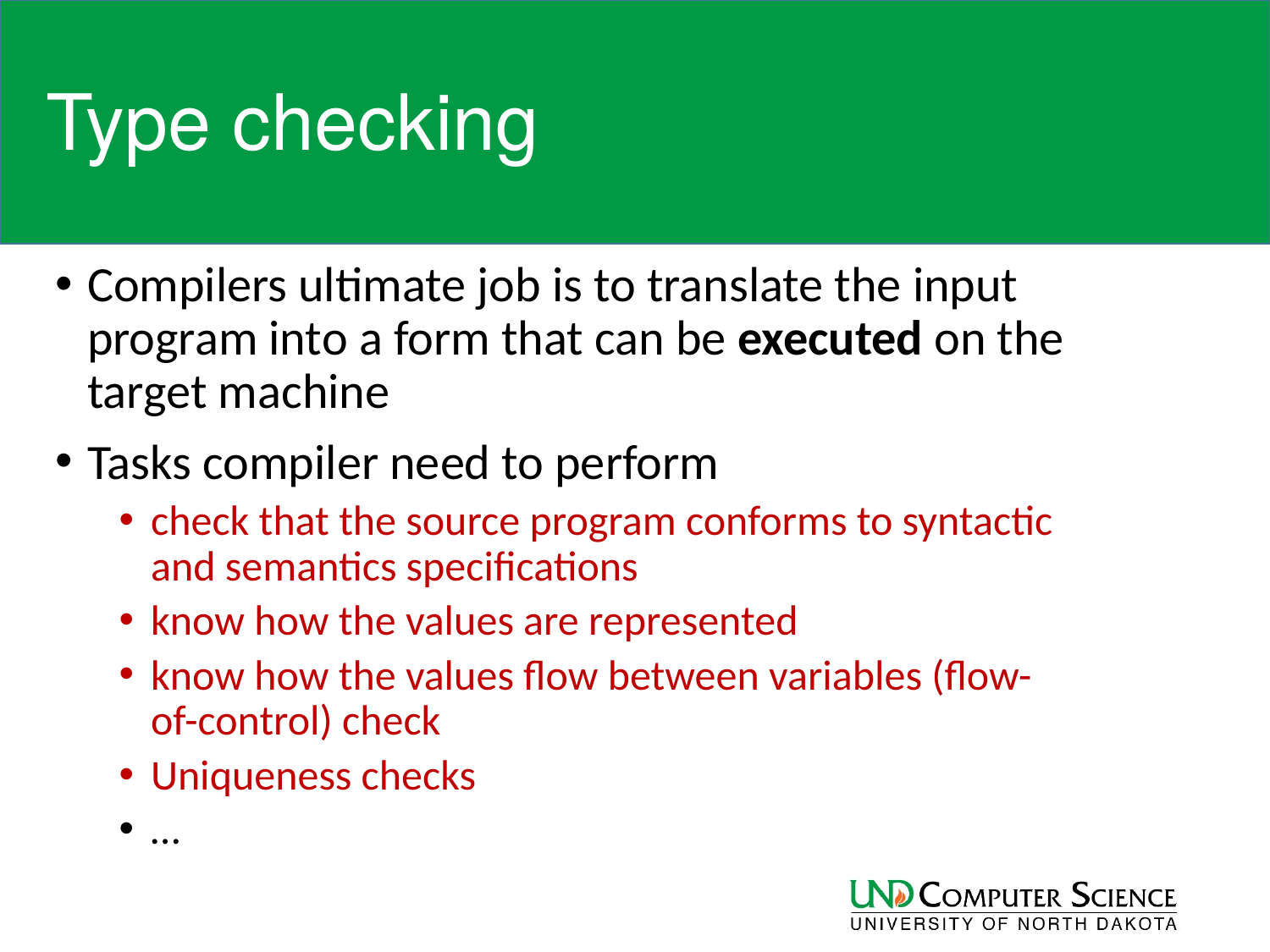

# Type checking
Compilers ultimate job is to translate the input program into a form that can be executed on the target machine
Tasks compiler need to perform
check that the source program conforms to syntactic and semantics specifications
know how the values are represented
know how the values flow between variables (flow-of-control) check
Uniqueness checks
…
3